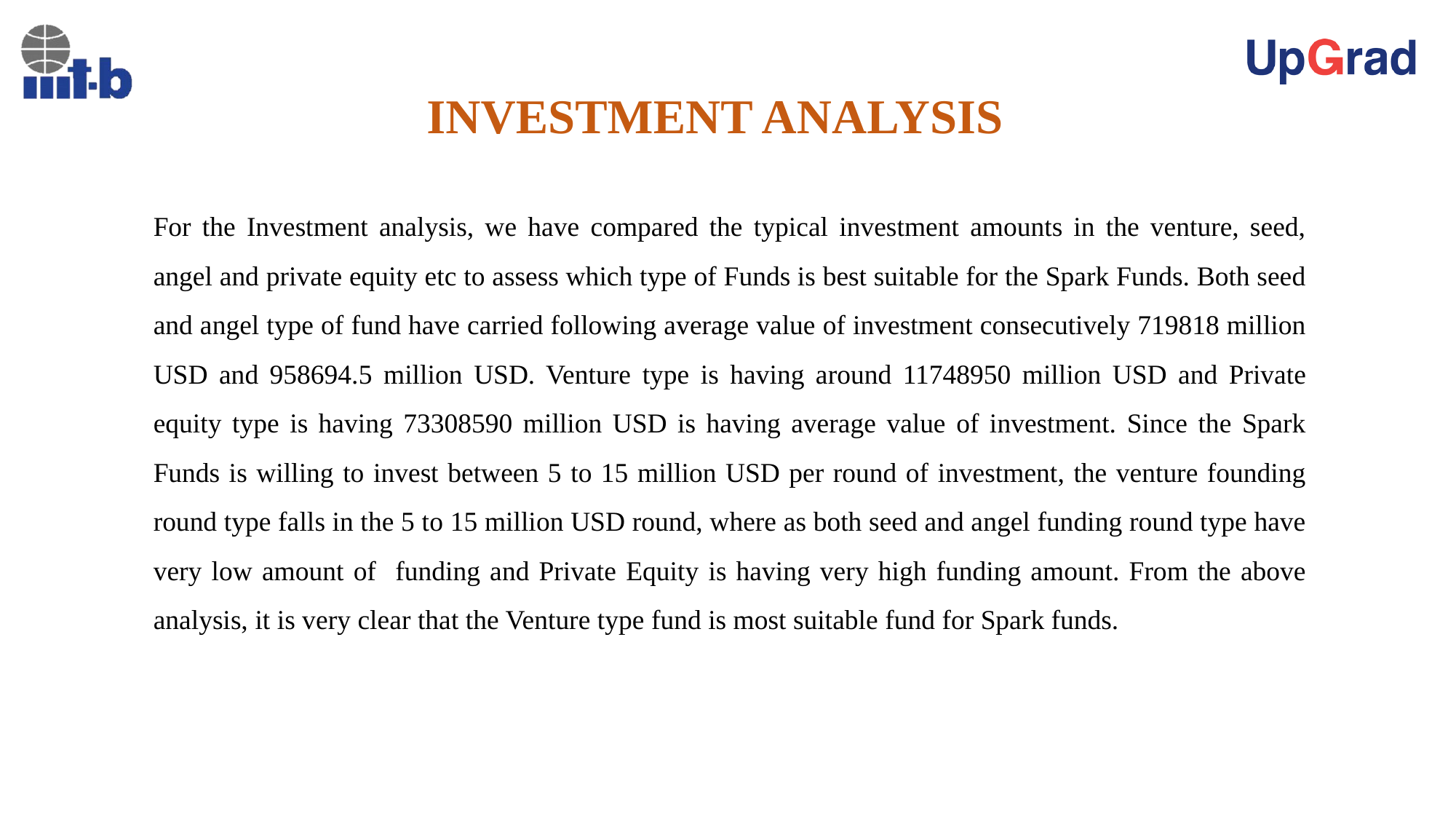

# INVESTMENT ANALYSIS

For the Investment analysis, we have compared the typical investment amounts in the venture, seed, angel and private equity etc to assess which type of Funds is best suitable for the Spark Funds. Both seed and angel type of fund have carried following average value of investment consecutively 719818 million USD and 958694.5 million USD. Venture type is having around 11748950 million USD and Private equity type is having 73308590 million USD is having average value of investment. Since the Spark Funds is willing to invest between 5 to 15 million USD per round of investment, the venture founding round type falls in the 5 to 15 million USD round, where as both seed and angel funding round type have very low amount of  funding and Private Equity is having very high funding amount. From the above analysis, it is very clear that the Venture type fund is most suitable fund for Spark funds.